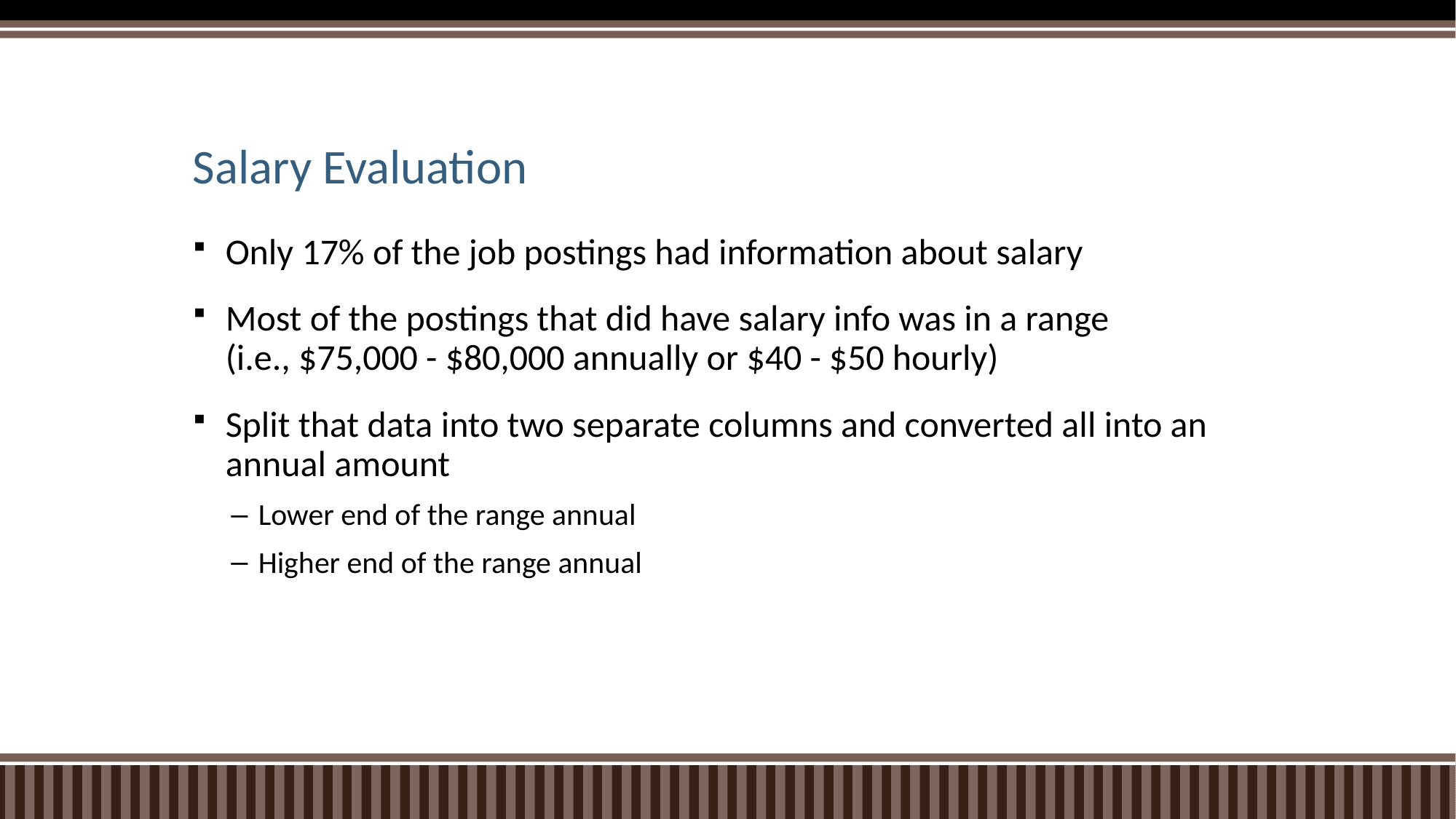

# Salary Evaluation
Only 17% of the job postings had information about salary
Most of the postings that did have salary info was in a range
(i.e., $75,000 - $80,000 annually or $40 - $50 hourly)
Split that data into two separate columns and converted all into an annual amount
Lower end of the range annual
Higher end of the range annual